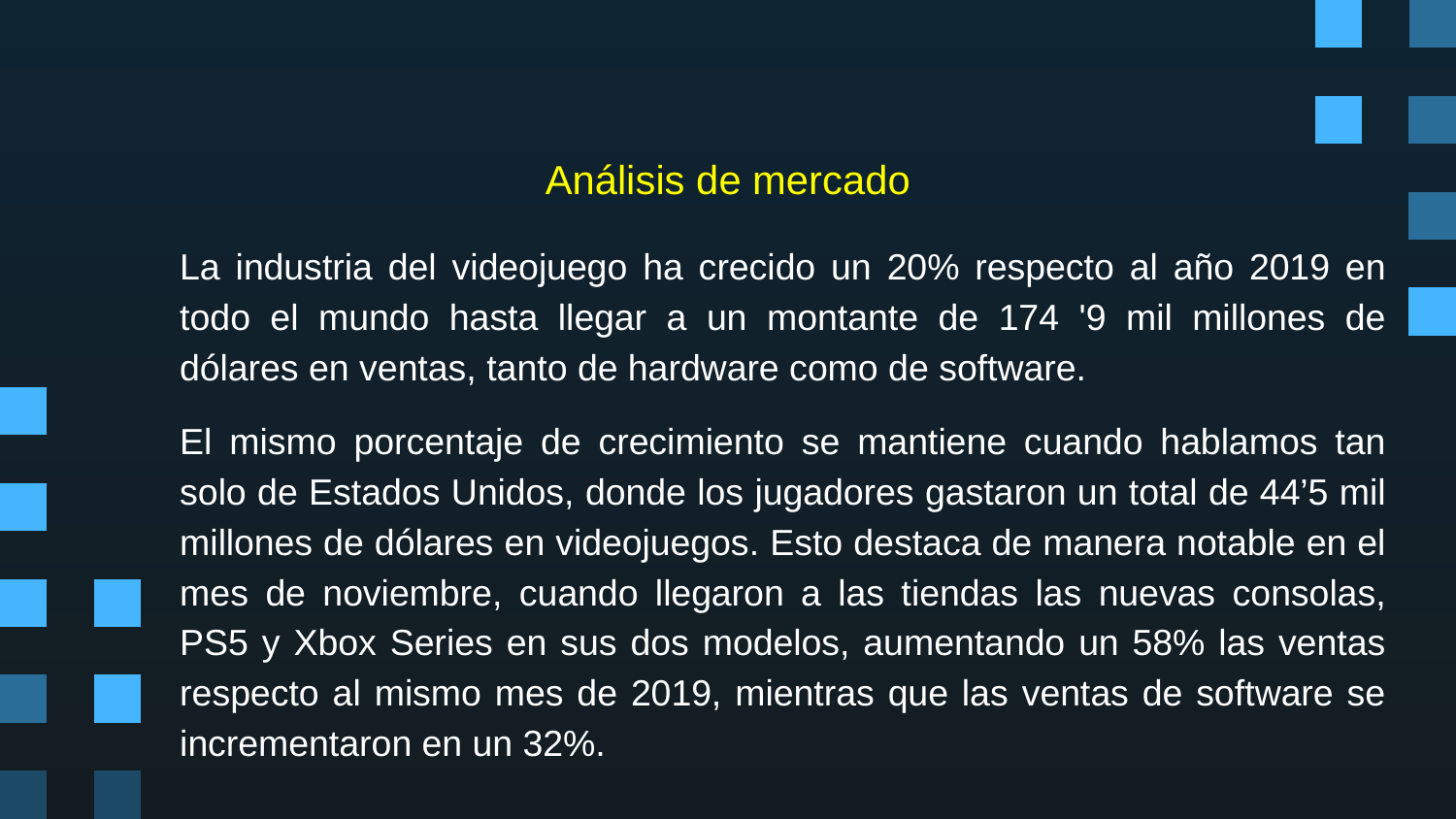

# Análisis de mercado
La industria del videojuego ha crecido un 20% respecto al año 2019 en todo el mundo hasta llegar a un montante de 174 '9 mil millones de dólares en ventas, tanto de hardware como de software.
El mismo porcentaje de crecimiento se mantiene cuando hablamos tan solo de Estados Unidos, donde los jugadores gastaron un total de 44’5 mil millones de dólares en videojuegos. Esto destaca de manera notable en el mes de noviembre, cuando llegaron a las tiendas las nuevas consolas, PS5 y Xbox Series en sus dos modelos, aumentando un 58% las ventas respecto al mismo mes de 2019, mientras que las ventas de software se incrementaron en un 32%.